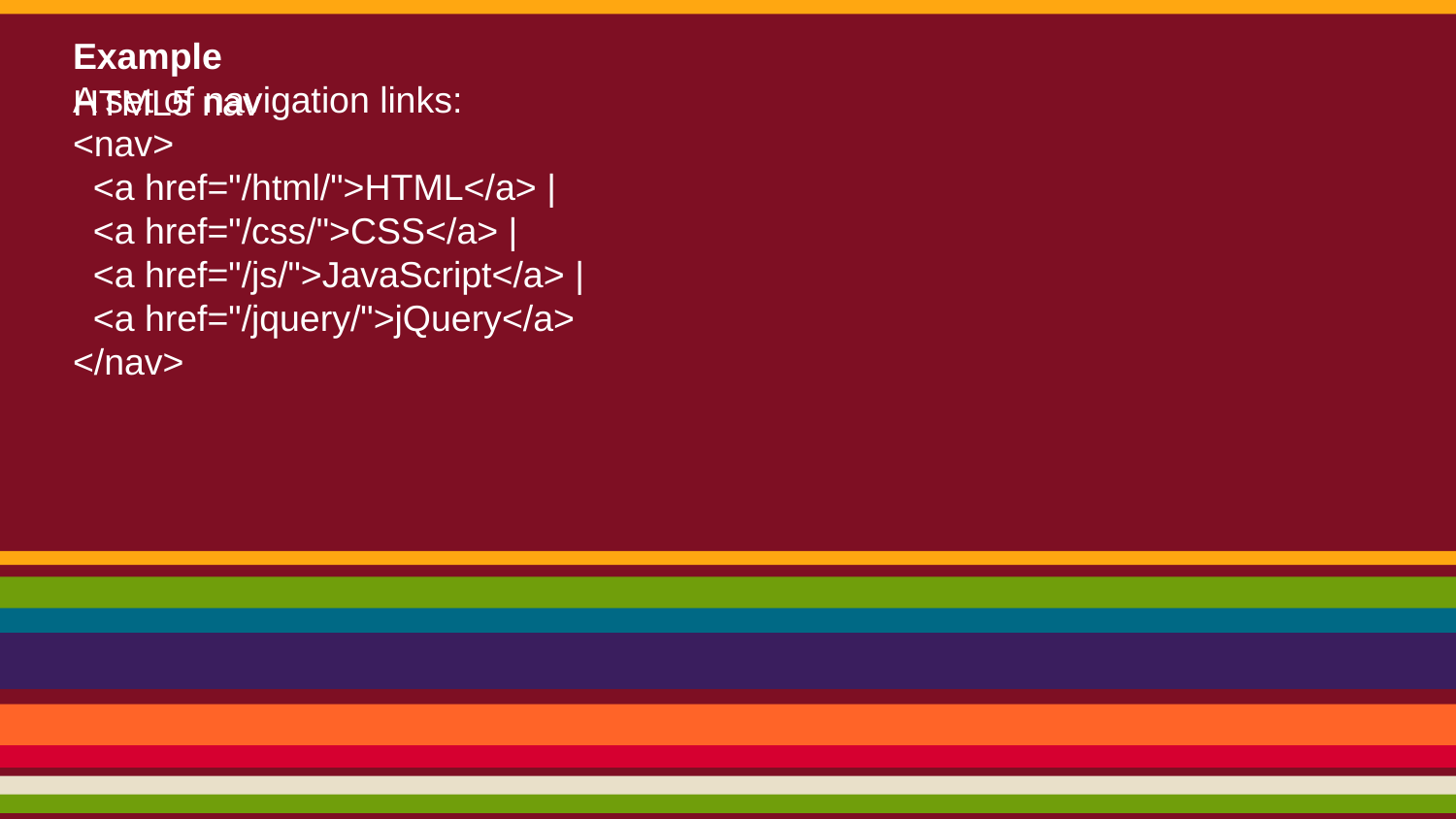

# HTML5 nav
Example
A set of navigation links:
<nav>
  <a href="/html/">HTML</a> |
  <a href="/css/">CSS</a> |
  <a href="/js/">JavaScript</a> |
  <a href="/jquery/">jQuery</a>
</nav>